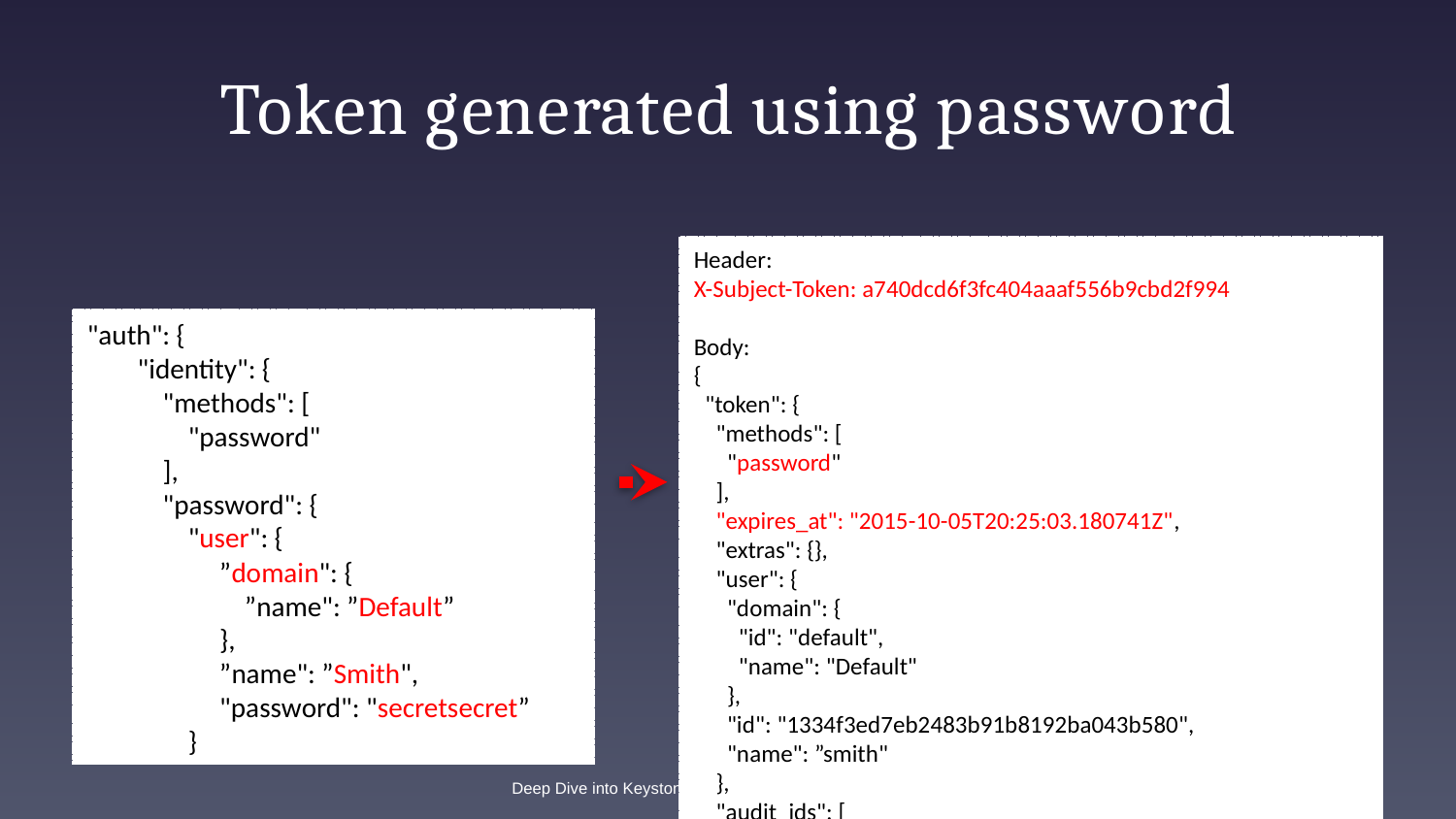

# Token generated using password

Header:
X-Subject-Token: a740dcd6f3fc404aaaf556b9cbd2f994

Body:
{
  "token": {
    "methods": [
      "password"
    ],
    "expires_at": "2015-10-05T20:25:03.180741Z",
    "extras": {},
    "user": {
      "domain": {
        "id": "default",
        "name": "Default"
      },
      "id": "1334f3ed7eb2483b91b8192ba043b580",
      "name": ”smith"
    },
    "audit_ids": [
      "NnYd94BERb-y1GQulr54tg"
    ],
    "issued_at": "2015-10-05T19:25:03.180758Z"
  }
}
"auth": {
        "identity": {
            "methods": [
                "password"
            ],
            "password": {
                "user": {
                     ”domain": {
                         ”name": ”Default”
                     },
                     ”name": ”Smith",
                     "password": "secretsecret”
                }
Deep Dive into Keystone Tokens and Lessons Learned